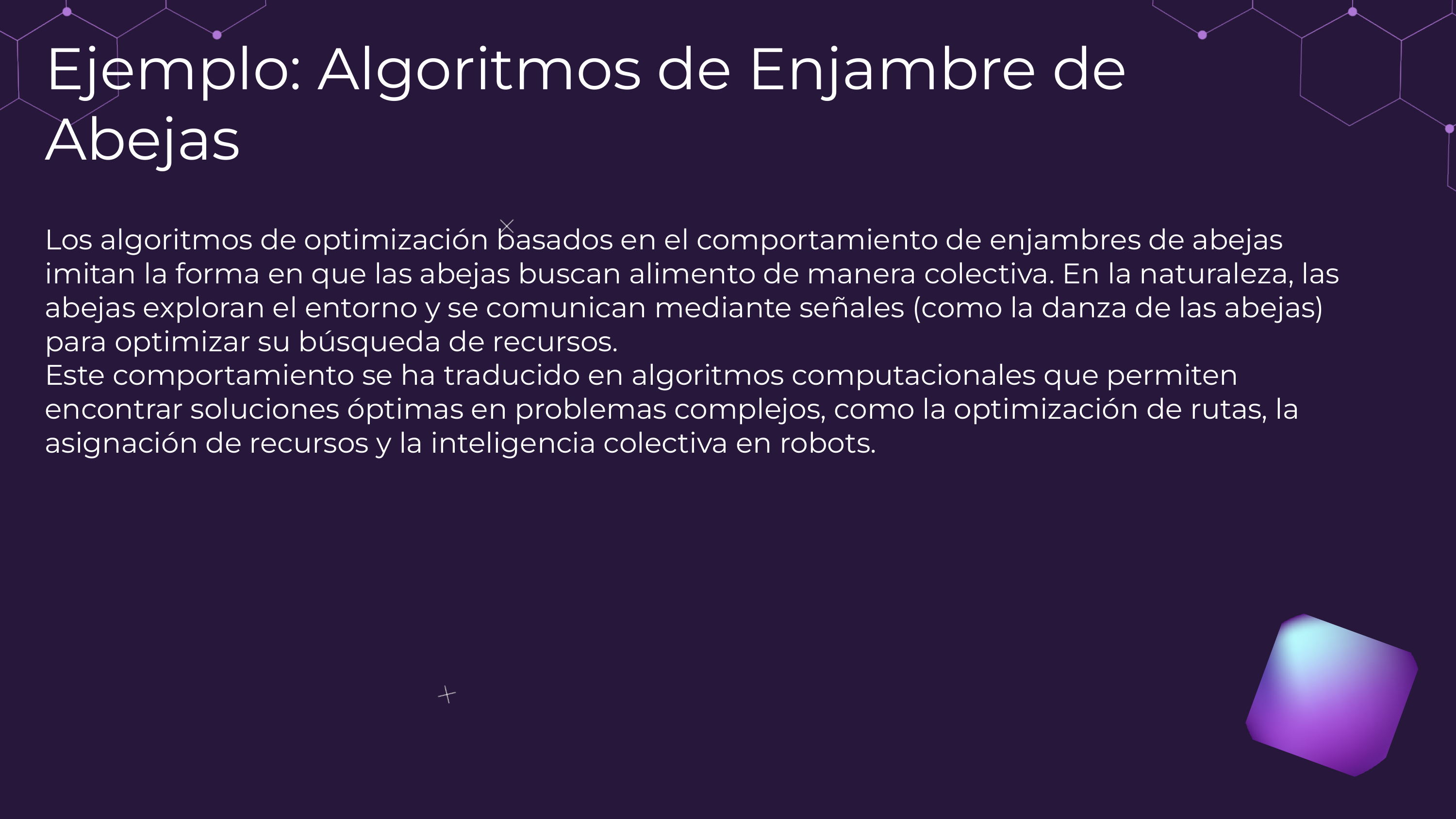

Ejemplo: Algoritmos de Enjambre de Abejas

Los algoritmos de optimización basados en el comportamiento de enjambres de abejas imitan la forma en que las abejas buscan alimento de manera colectiva. En la naturaleza, las abejas exploran el entorno y se comunican mediante señales (como la danza de las abejas) para optimizar su búsqueda de recursos.
Este comportamiento se ha traducido en algoritmos computacionales que permiten encontrar soluciones óptimas en problemas complejos, como la optimización de rutas, la asignación de recursos y la inteligencia colectiva en robots.